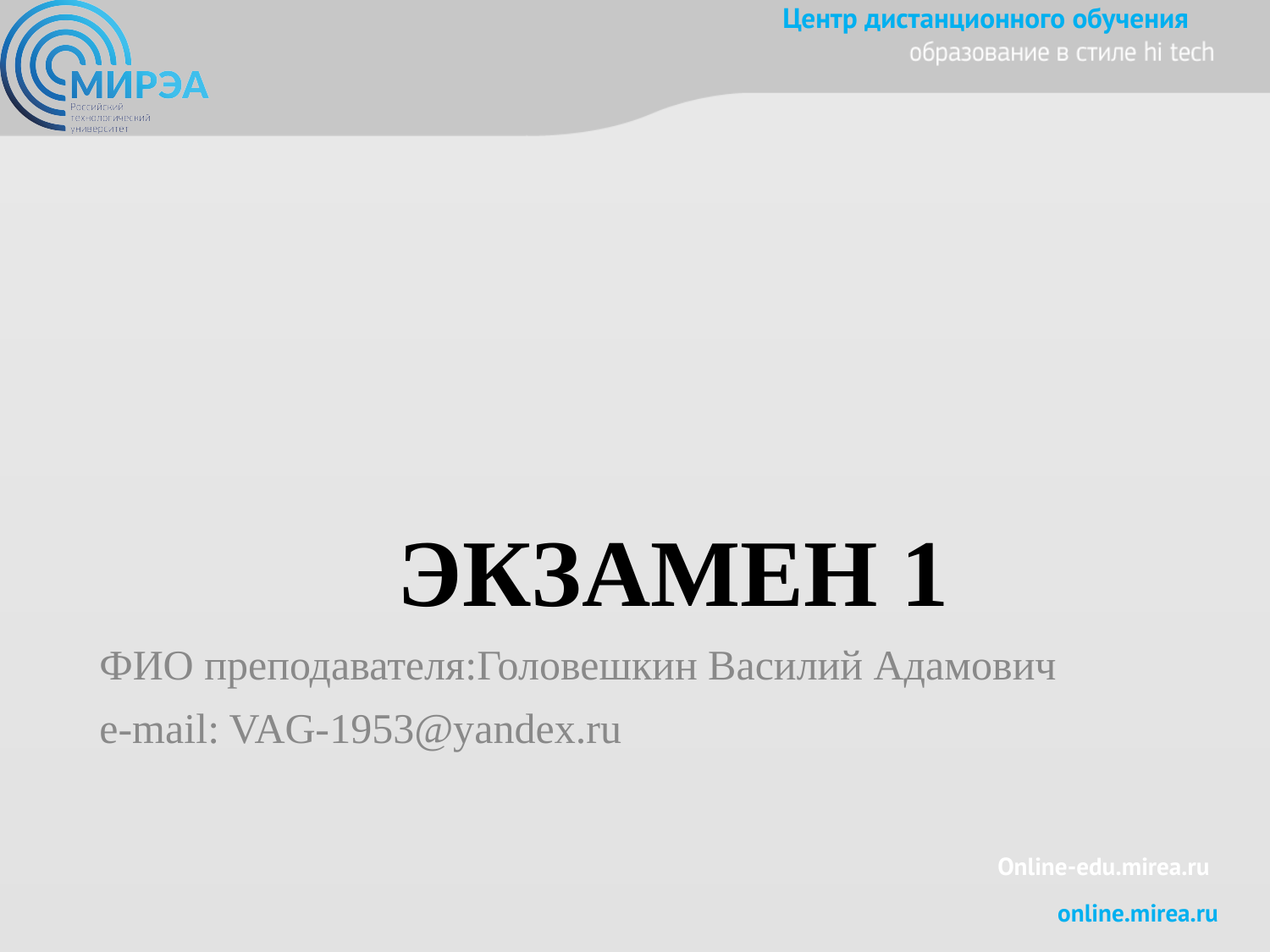

# ЭКЗАМЕН 1
ФИО преподавателя:Головешкин Василий Адамович
e-mail: VAG-1953@yandex.ru
Online-edu.mirea.ru